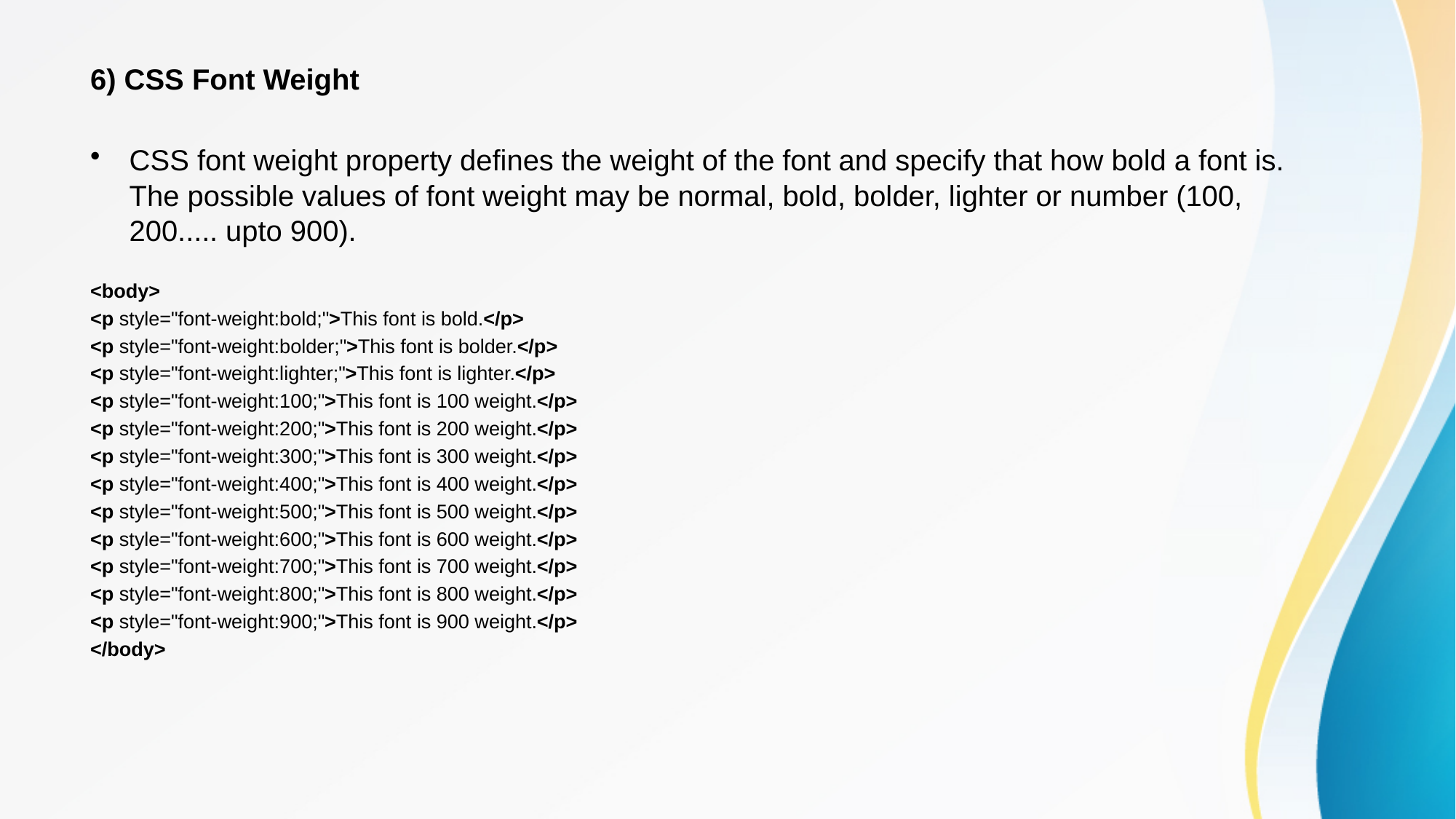

6) CSS Font Weight

CSS font weight property defines the weight of the font and specify that how bold a font is. The possible values of font weight may be normal, bold, bolder, lighter or number (100, 200..... upto 900).

<body>
<p style="font-weight:bold;">This font is bold.</p>
<p style="font-weight:bolder;">This font is bolder.</p>
<p style="font-weight:lighter;">This font is lighter.</p>
<p style="font-weight:100;">This font is 100 weight.</p>
<p style="font-weight:200;">This font is 200 weight.</p>
<p style="font-weight:300;">This font is 300 weight.</p>
<p style="font-weight:400;">This font is 400 weight.</p>
<p style="font-weight:500;">This font is 500 weight.</p>
<p style="font-weight:600;">This font is 600 weight.</p>
<p style="font-weight:700;">This font is 700 weight.</p>
<p style="font-weight:800;">This font is 800 weight.</p>
<p style="font-weight:900;">This font is 900 weight.</p>
</body>